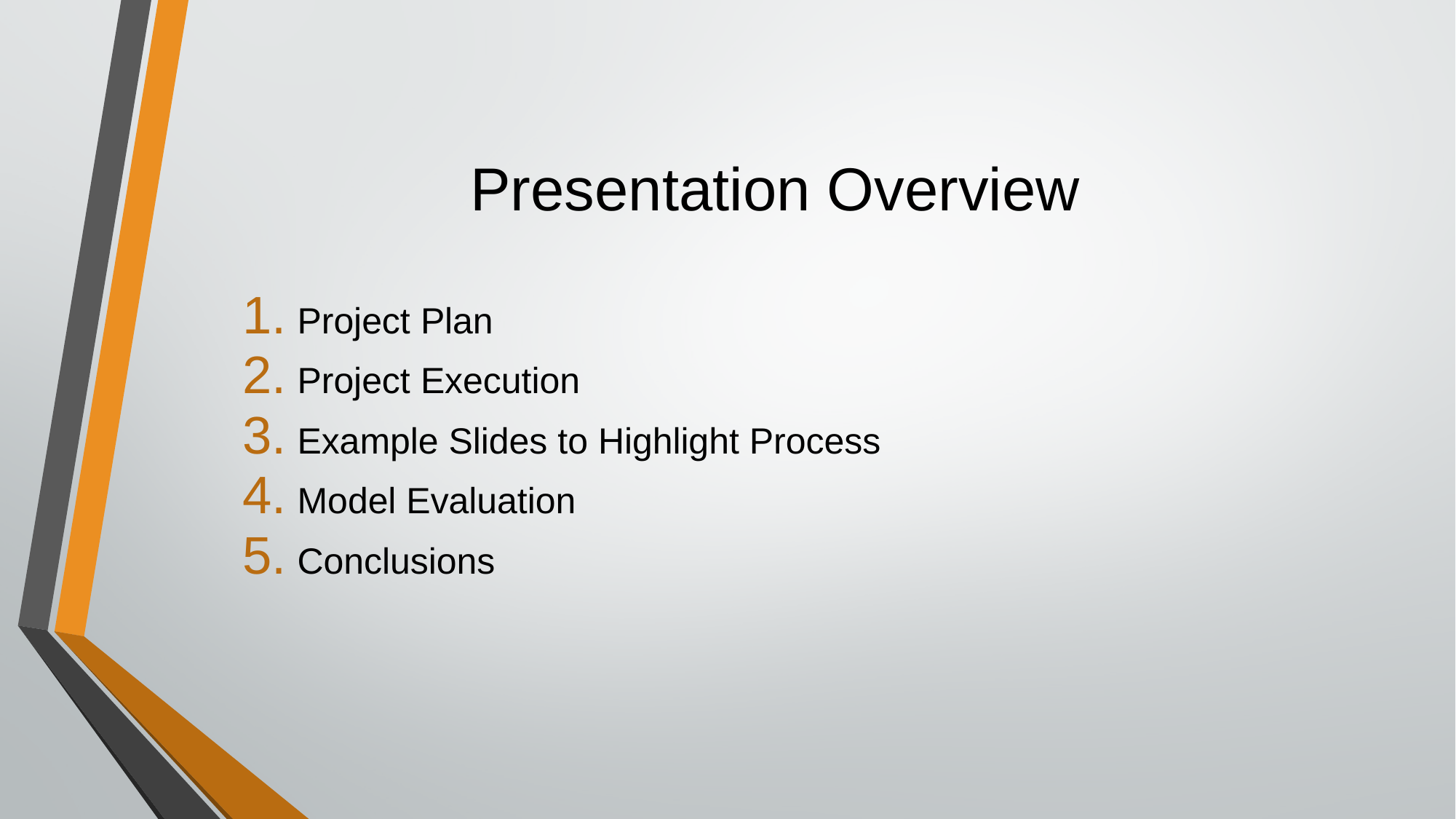

# Presentation Overview
Project Plan
Project Execution
Example Slides to Highlight Process
Model Evaluation
Conclusions